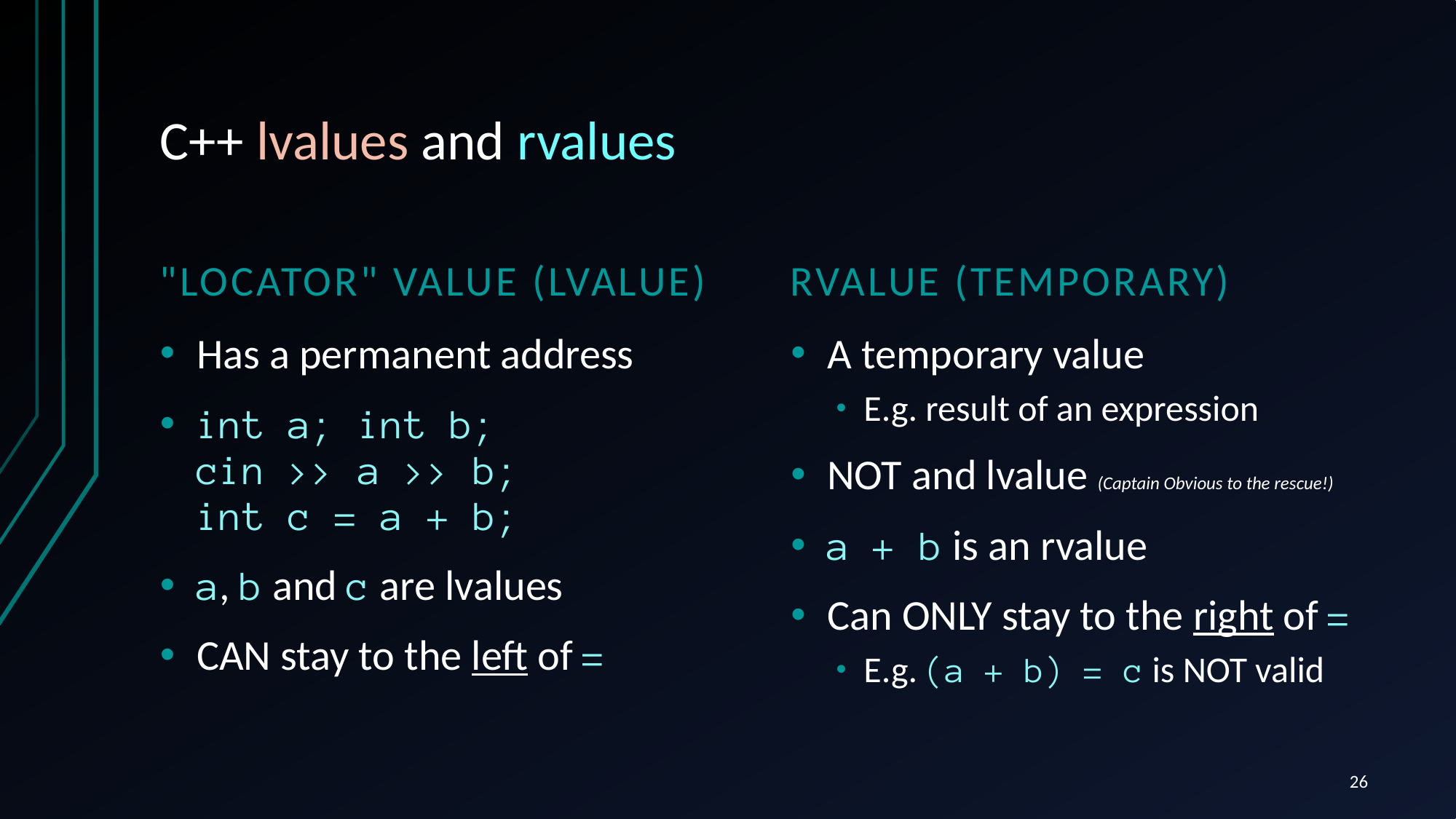

# C++ lvalues and rvalues
"Locator" Value (Lvalue)
Rvalue (temporary)
Has a permanent address
int a; int b;
cin >> a >> b;
int c = a + b;
a, b and c are lvalues
CAN stay to the left of =

A temporary value
E.g. result of an expression
NOT and lvalue (Captain Obvious to the rescue!)
a + b is an rvalue
Can ONLY stay to the right of =
E.g. (a + b) = c is NOT valid
26